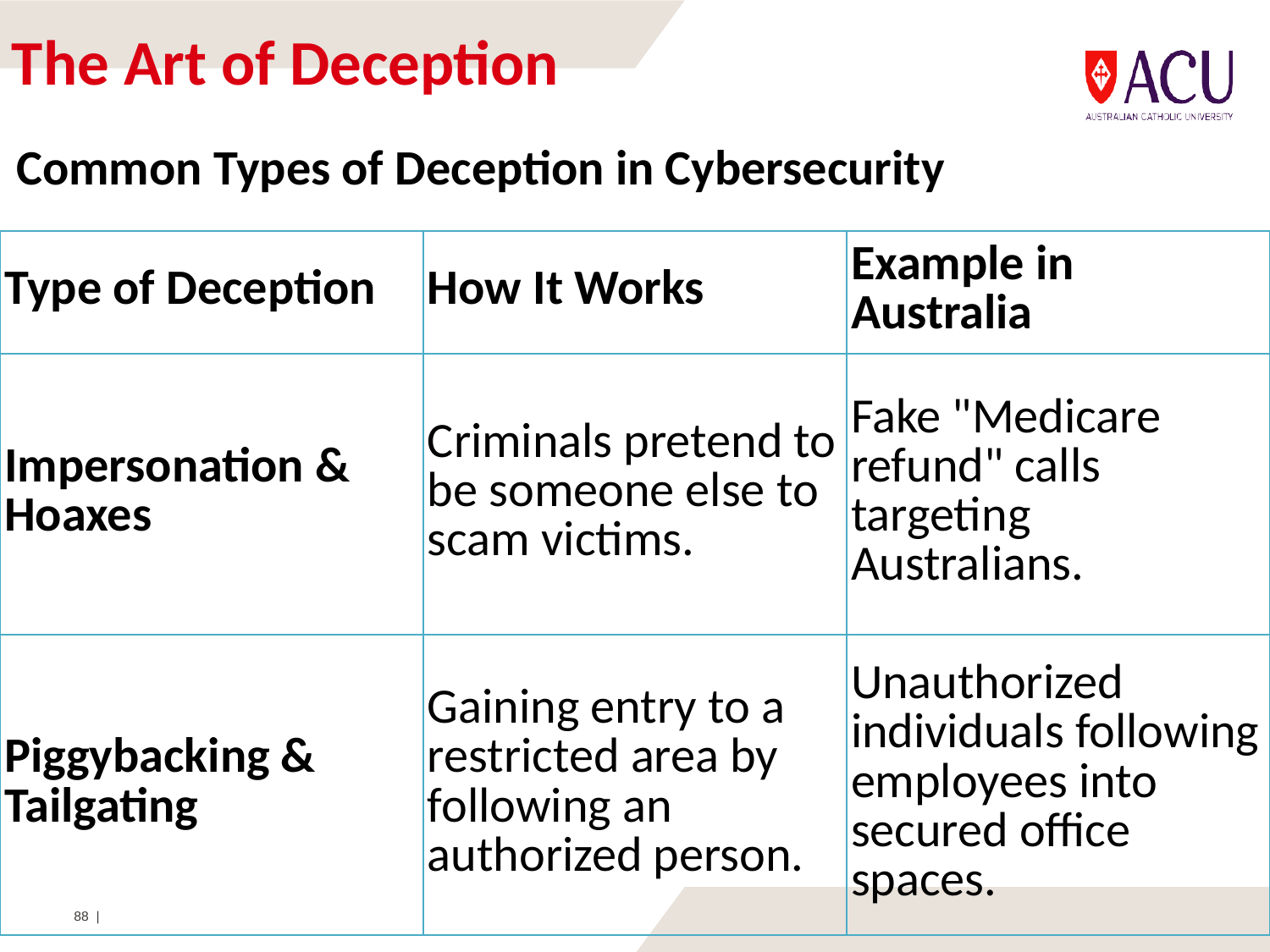

# The Art of Deception
Common Types of Deception in Cybersecurity
| Type of Deception | How It Works | Example in Australia |
| --- | --- | --- |
| Impersonation & Hoaxes | Criminals pretend to be someone else to scam victims. | Fake "Medicare refund" calls targeting Australians. |
| Piggybacking & Tailgating | Gaining entry to a restricted area by following an authorized person. | Unauthorized individuals following employees into secured office spaces. |
88 |